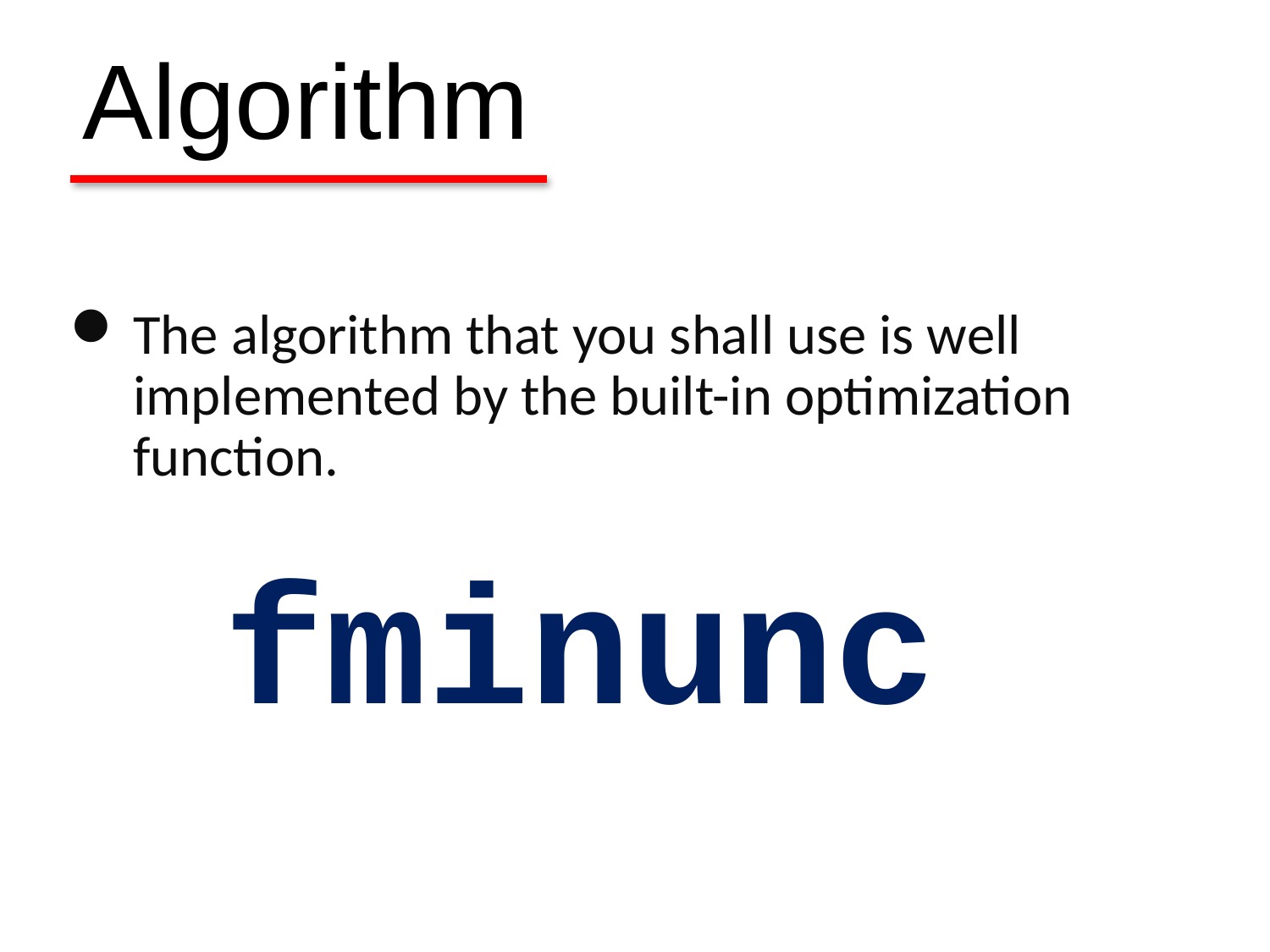

Algorithm
The algorithm that you shall use is well implemented by the built-in optimization function.
fminunc